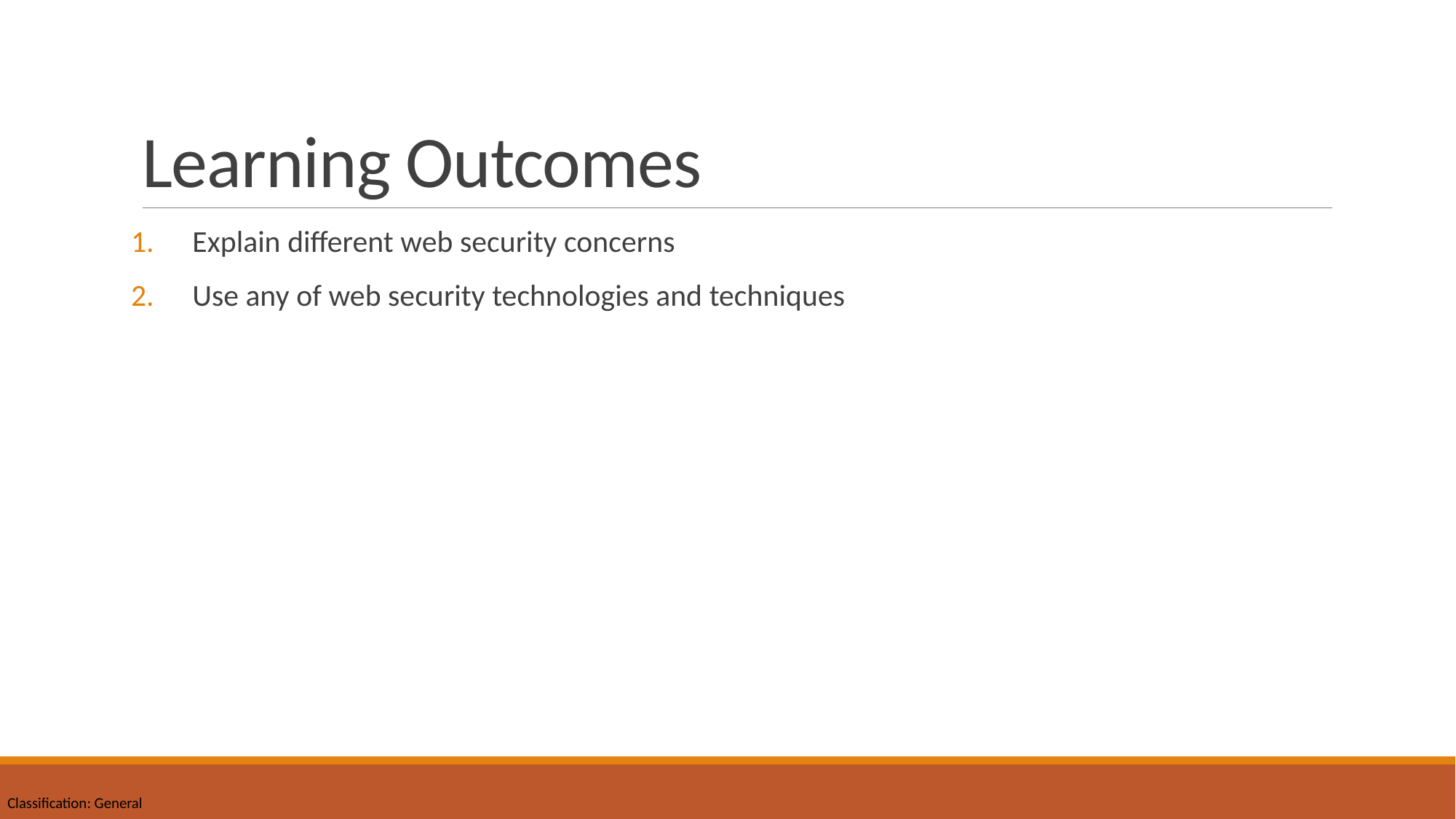

# Learning Outcomes
Explain different web security concerns
Use any of web security technologies and techniques